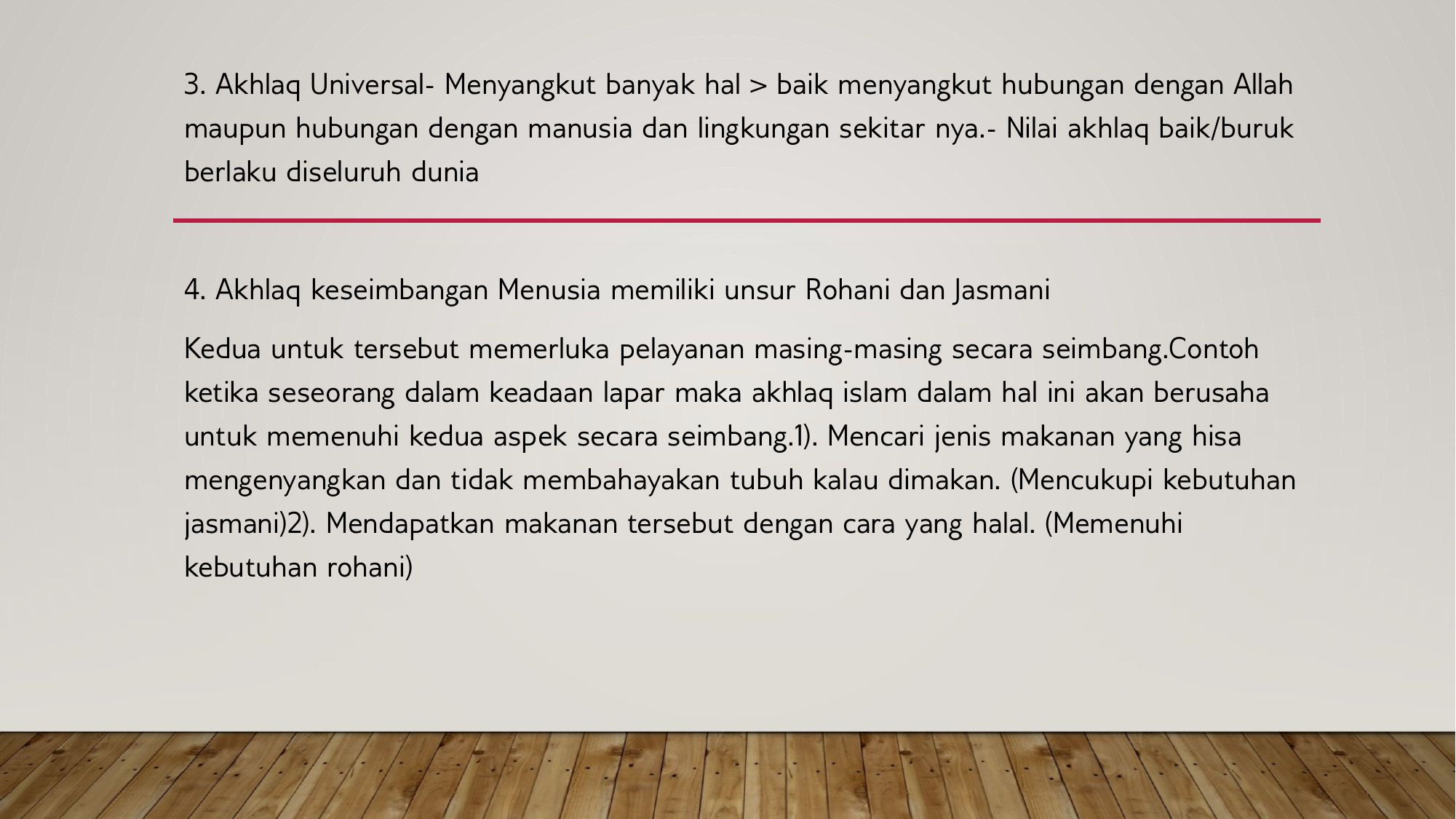

3. Akhlaq Universal- Menyangkut banyak hal > baik menyangkut hubungan dengan Allah  maupun hubungan dengan manusia dan lingkungan sekitar nya.- Nilai akhlaq baik/buruk berlaku diseluruh dunia

4. Akhlaq keseimbangan Menusia memiliki unsur Rohani dan Jasmani
Kedua untuk tersebut memerluka pelayanan masing-masing secara seimbang.Contoh ketika seseorang dalam keadaan lapar maka akhlaq islam dalam hal ini akan berusaha untuk memenuhi kedua aspek secara seimbang.1). Mencari jenis makanan yang hisa mengenyangkan dan tidak membahayakan tubuh kalau dimakan. (Mencukupi kebutuhan jasmani)2). Mendapatkan makanan tersebut dengan cara yang halal. (Memenuhi kebutuhan rohani)